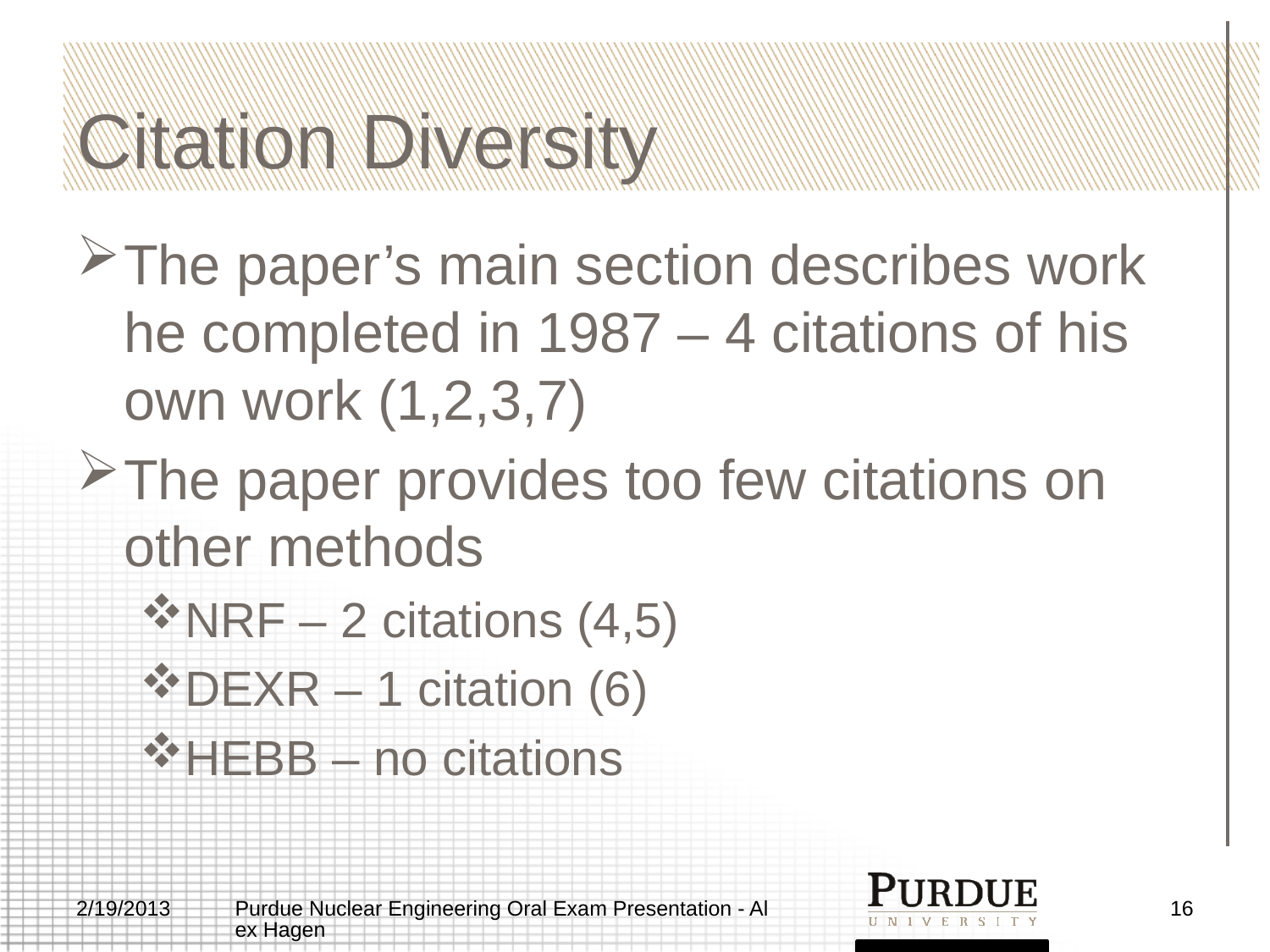

# Citation Diversity
The paper’s main section describes work he completed in 1987 – 4 citations of his own work (1,2,3,7)
The paper provides too few citations on other methods
NRF – 2 citations (4,5)
DEXR – 1 citation (6)
HEBB – no citations

2/19/2013
Purdue Nuclear Engineering Oral Exam Presentation - Alex Hagen
16